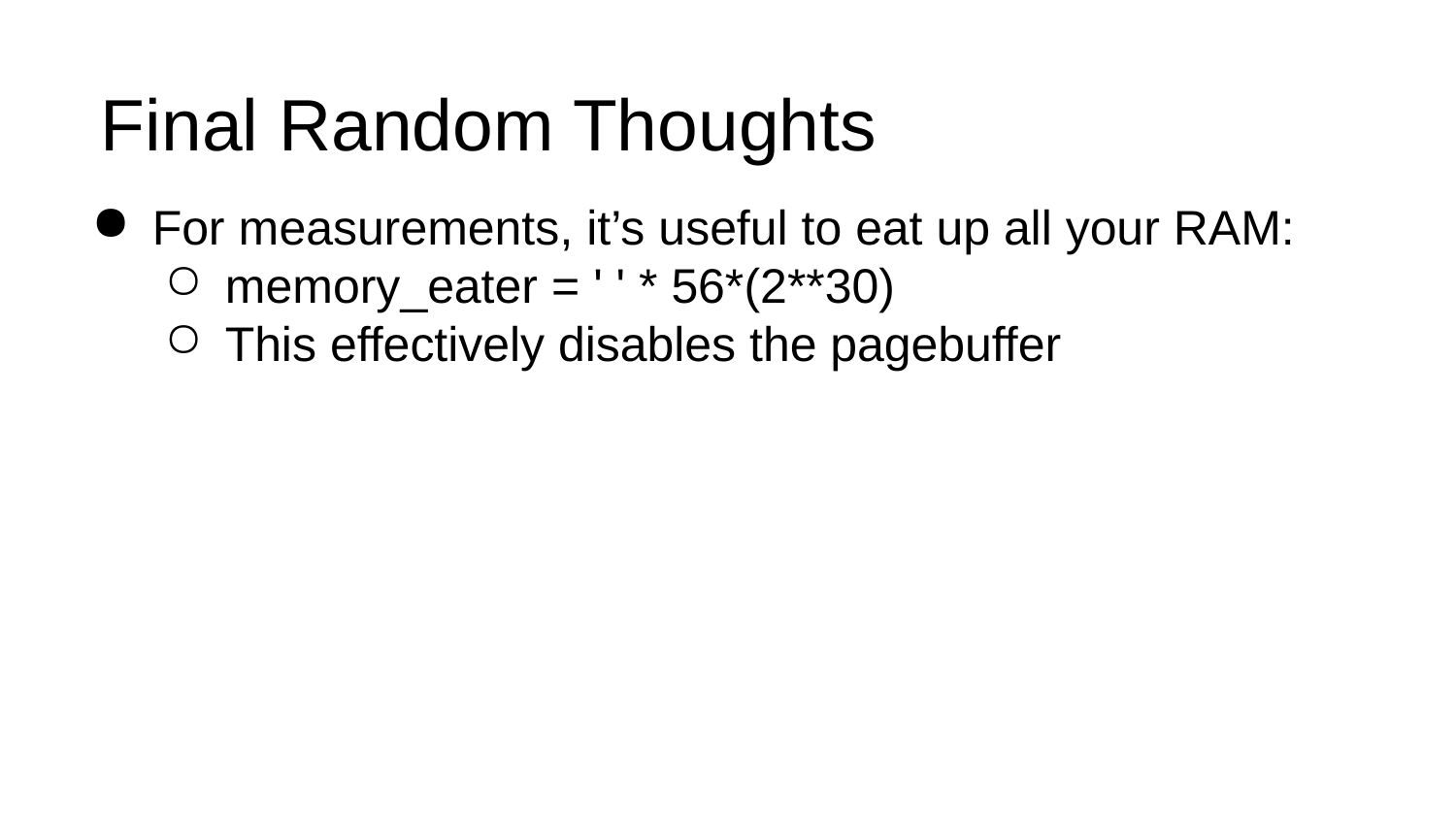

Final Random Thoughts
For measurements, it’s useful to eat up all your RAM:
memory_eater = ' ' * 56*(2**30)
This effectively disables the pagebuffer